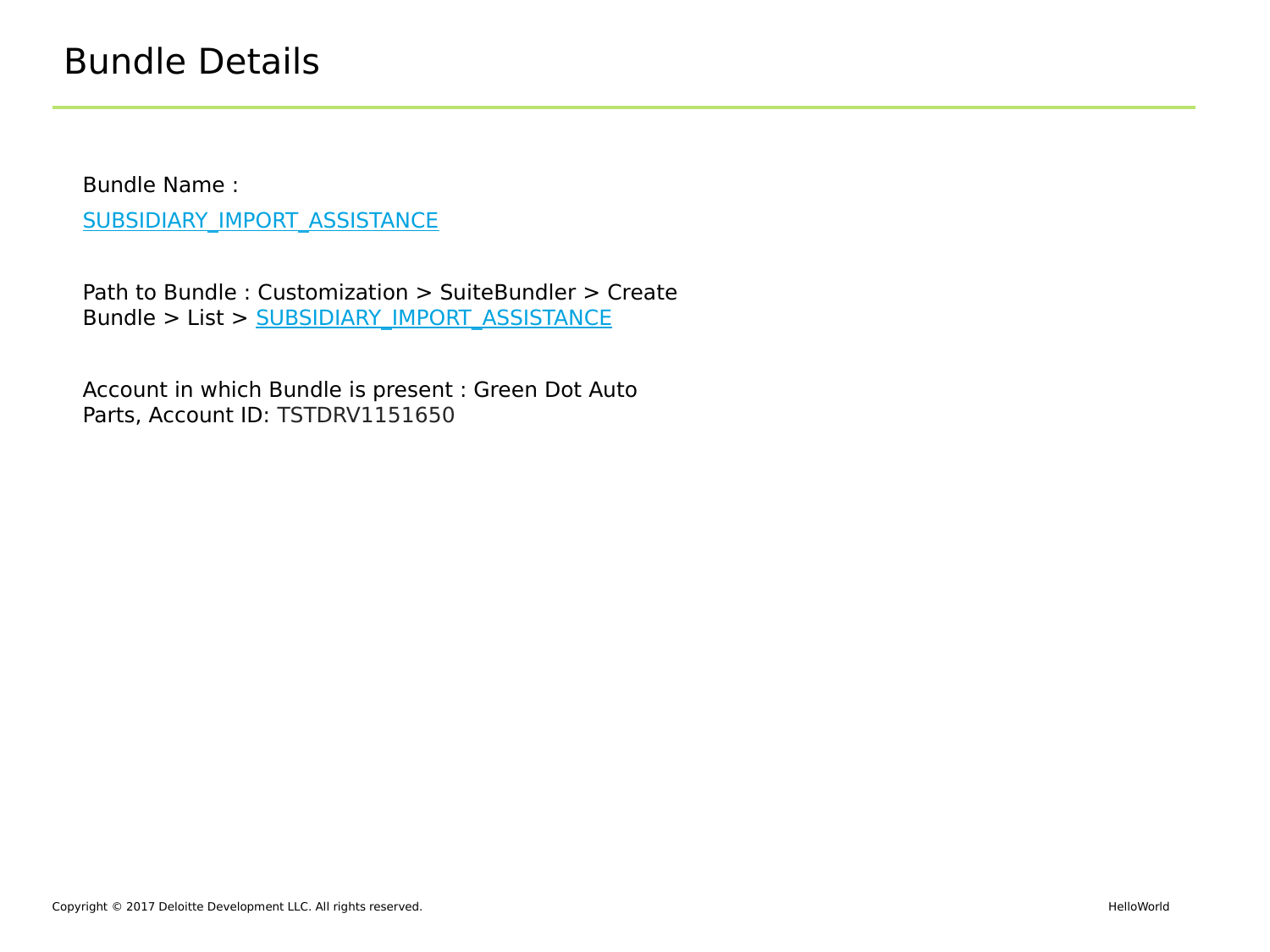

# Bundle Details
Bundle Name :
SUBSIDIARY_IMPORT_ASSISTANCE

Path to Bundle : Customization > SuiteBundler > Create Bundle > List > SUBSIDIARY_IMPORT_ASSISTANCE

Account in which Bundle is present : Green Dot Auto Parts, Account ID: TSTDRV1151650